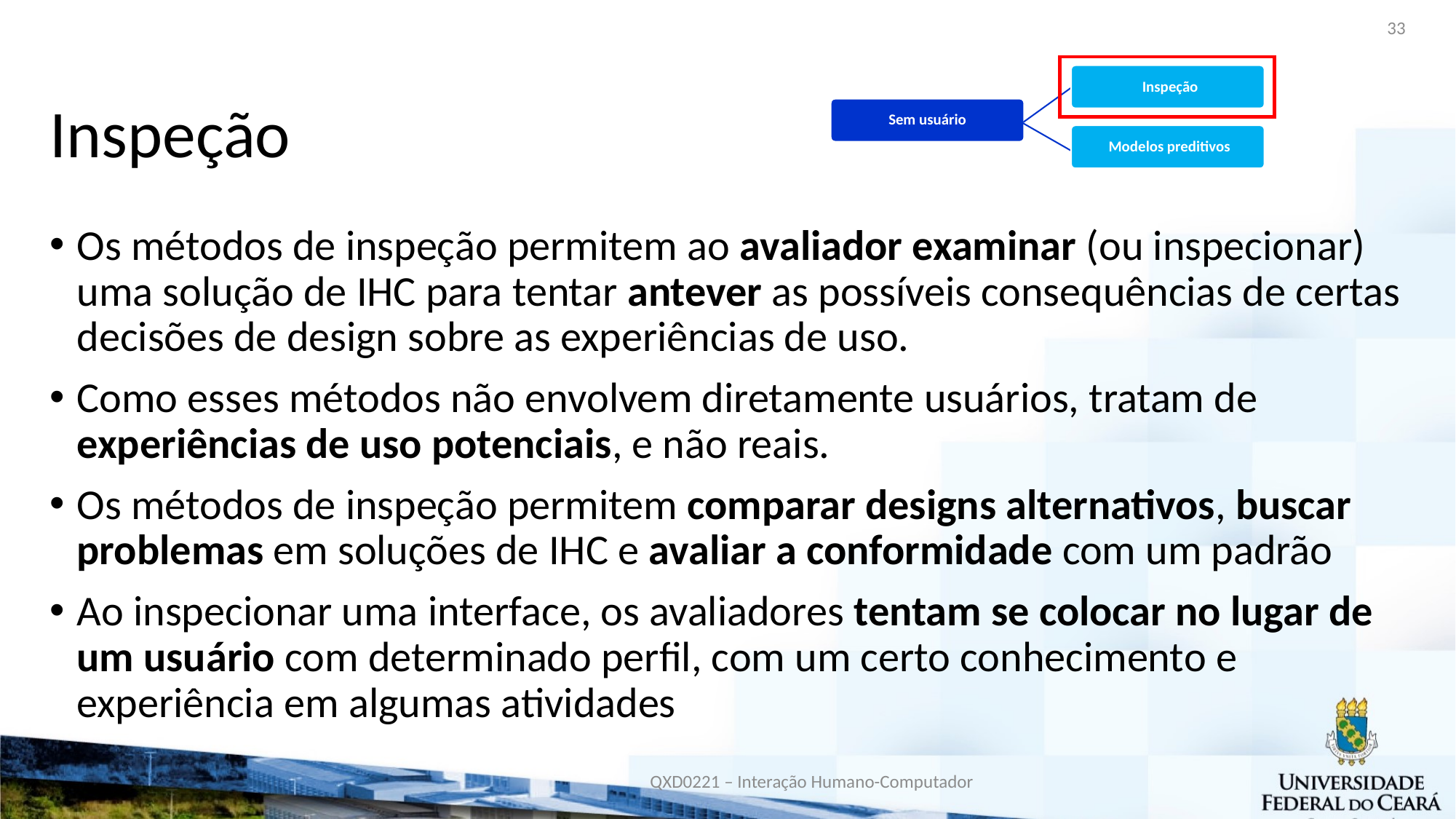

33

Inspeção
# Inspeção

Sem usuário

Modelos preditivos

Os métodos de inspeção permitem ao avaliador examinar (ou inspecionar) uma solução de IHC para tentar antever as possíveis consequências de certas decisões de design sobre as experiências de uso.
Como esses métodos não envolvem diretamente usuários, tratam de experiências de uso potenciais, e não reais.
Os métodos de inspeção permitem comparar designs alternativos, buscar problemas em soluções de IHC e avaliar a conformidade com um padrão
Ao inspecionar uma interface, os avaliadores tentam se colocar no lugar de um usuário com determinado perfil, com um certo conhecimento e experiência em algumas atividades
QXD0221 – Interação Humano-Computador